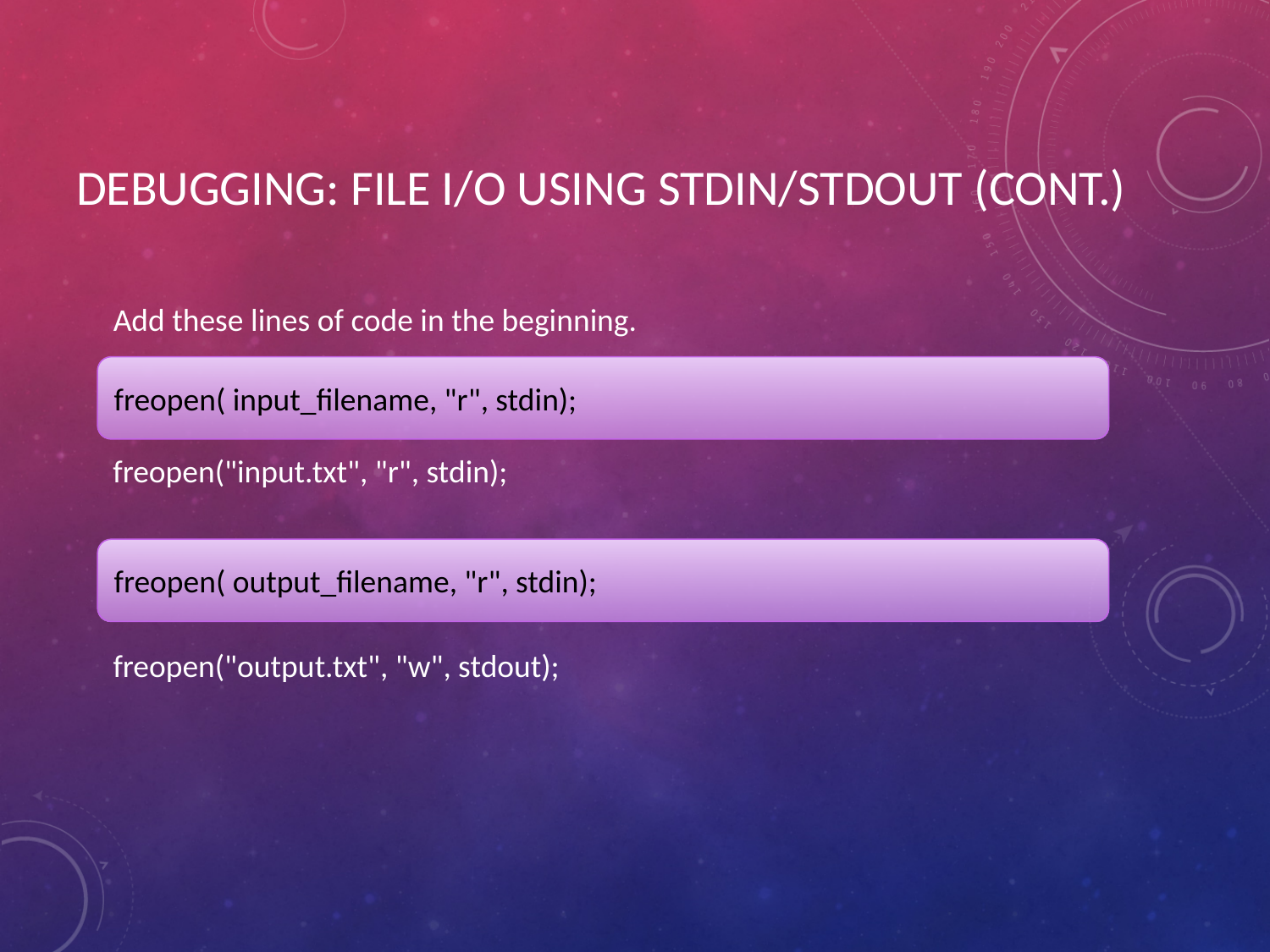

# Debugging: File I/O using stdin/stdout (Cont.)
Add these lines of code in the beginning.
freopen( input_filename, "r", stdin);
freopen("input.txt", "r", stdin);
freopen( output_filename, "r", stdin);
freopen("output.txt", "w", stdout);